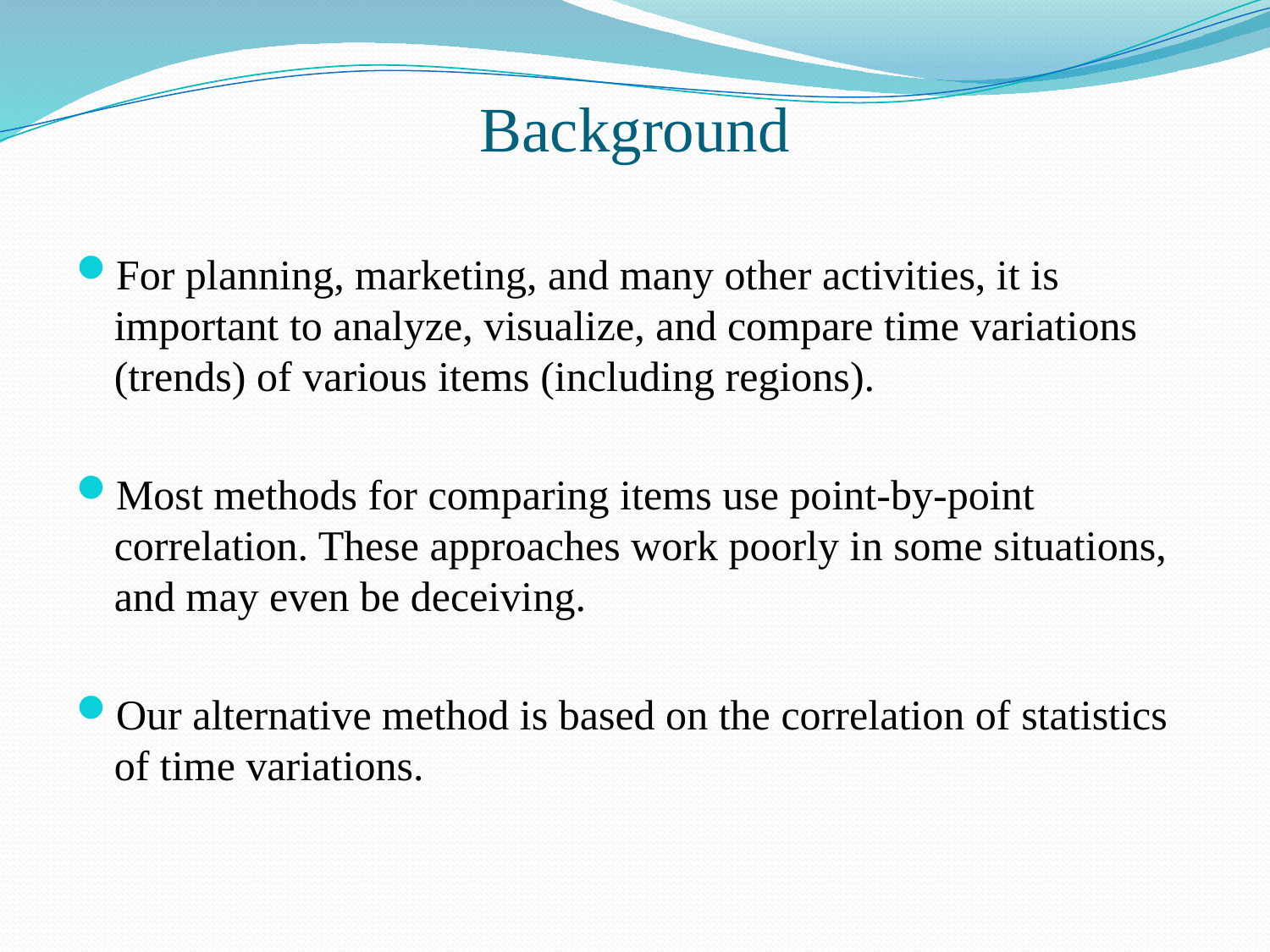

# Background
For planning, marketing, and many other activities, it is important to analyze, visualize, and compare time variations (trends) of various items (including regions).

Most methods for comparing items use point-by-point correlation. These approaches work poorly in some situations, and may even be deceiving.

Our alternative method is based on the correlation of statistics of time variations.